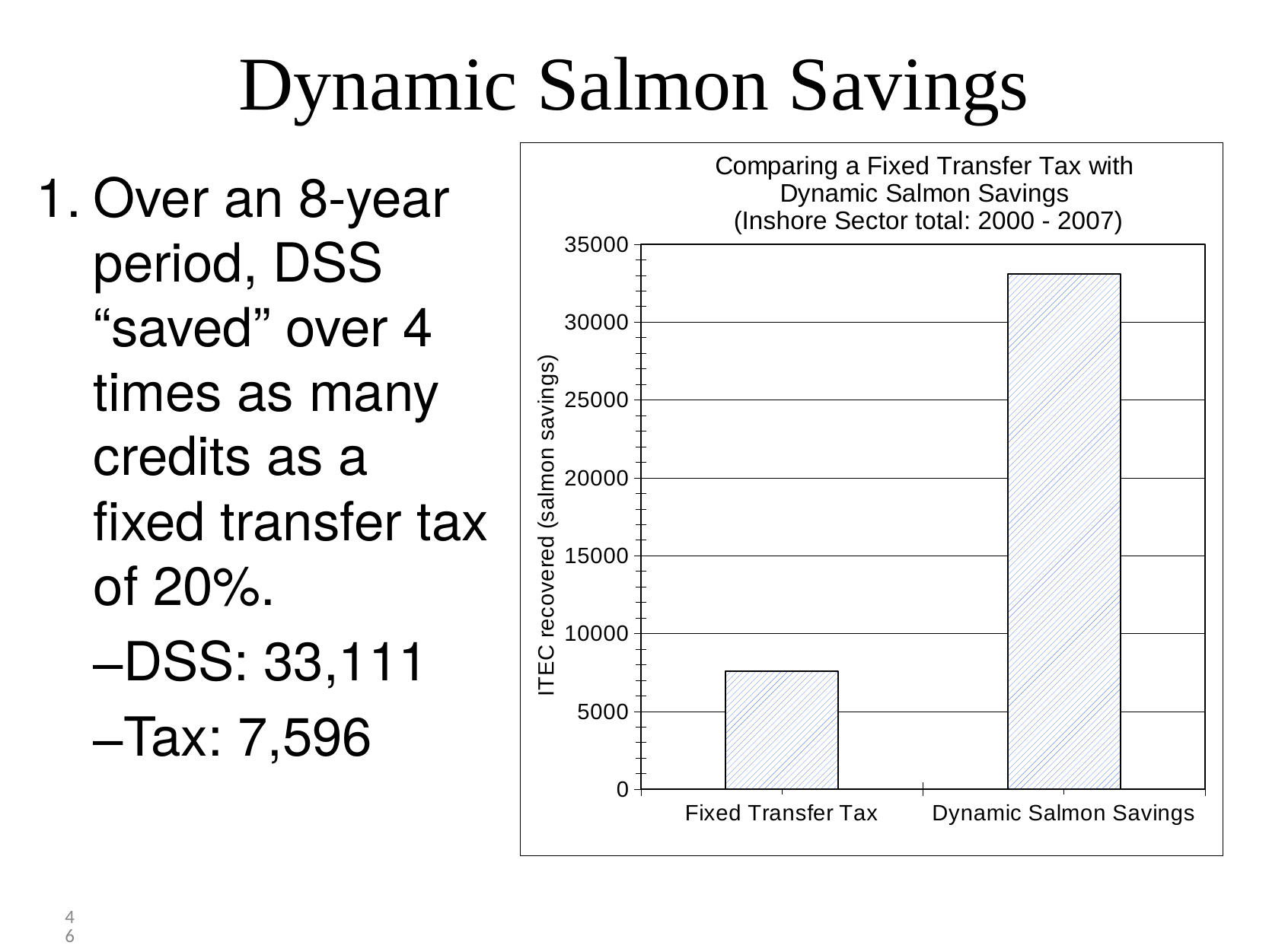

# Dynamic Salmon Savings

### Chart: Comparing a Fixed Transfer Tax with
Dynamic Salmon Savings
(Inshore Sector total: 2000 - 2007)

| Category |  |
|---|---|
| Fixed Transfer Tax | 7596.0 |
| Dynamic Salmon Savings | 33111.0 |
Over an 8-year period, DSS “saved” over 4 times as many credits as a fixed transfer tax of 20%.
DSS: 33,111
Tax: 7,596
46